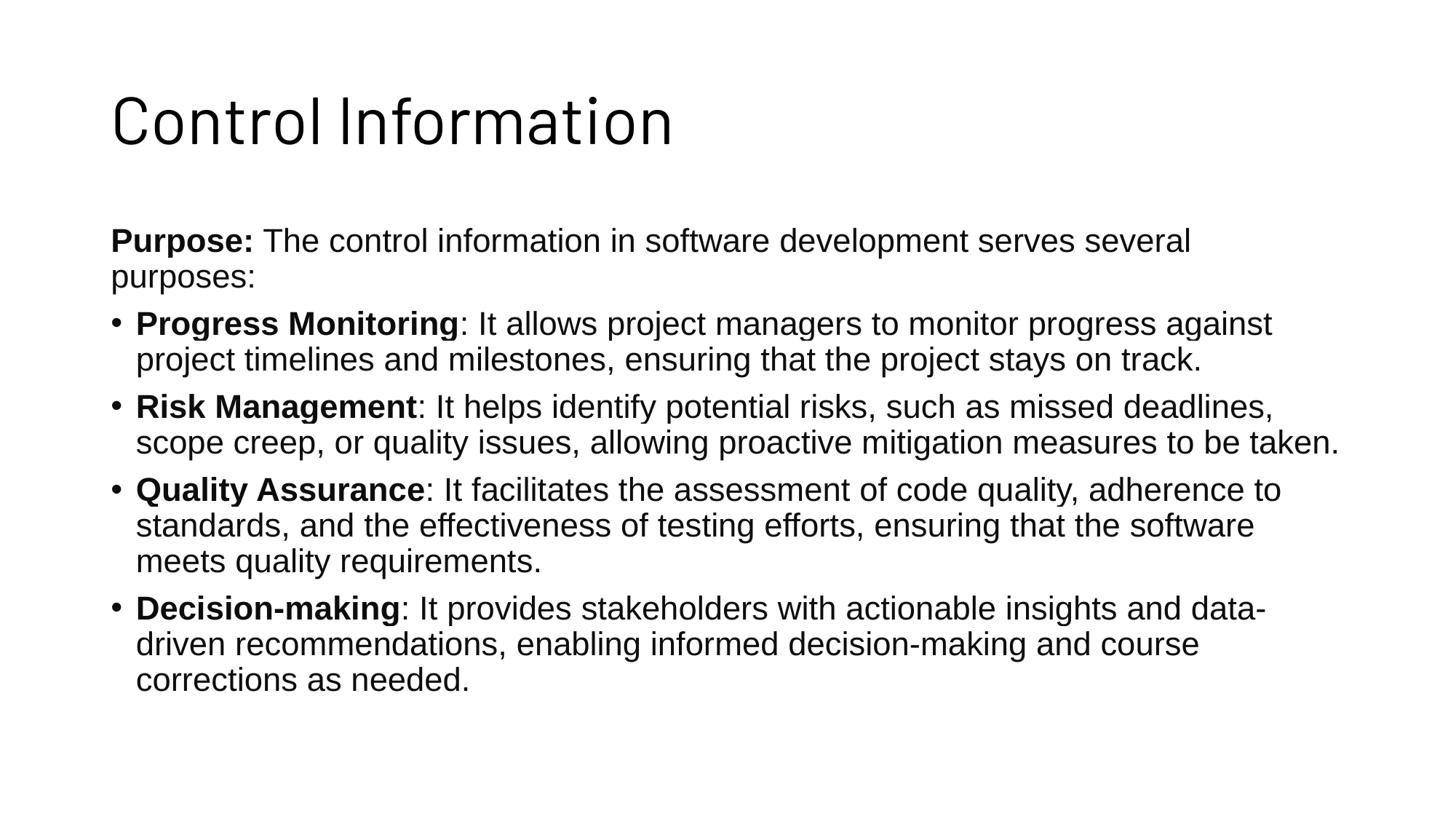

# Control Information
Purpose: The control information in software development serves several purposes:
Progress Monitoring: It allows project managers to monitor progress against project timelines and milestones, ensuring that the project stays on track.
Risk Management: It helps identify potential risks, such as missed deadlines, scope creep, or quality issues, allowing proactive mitigation measures to be taken.
Quality Assurance: It facilitates the assessment of code quality, adherence to standards, and the effectiveness of testing efforts, ensuring that the software meets quality requirements.
Decision-making: It provides stakeholders with actionable insights and data-driven recommendations, enabling informed decision-making and course corrections as needed.